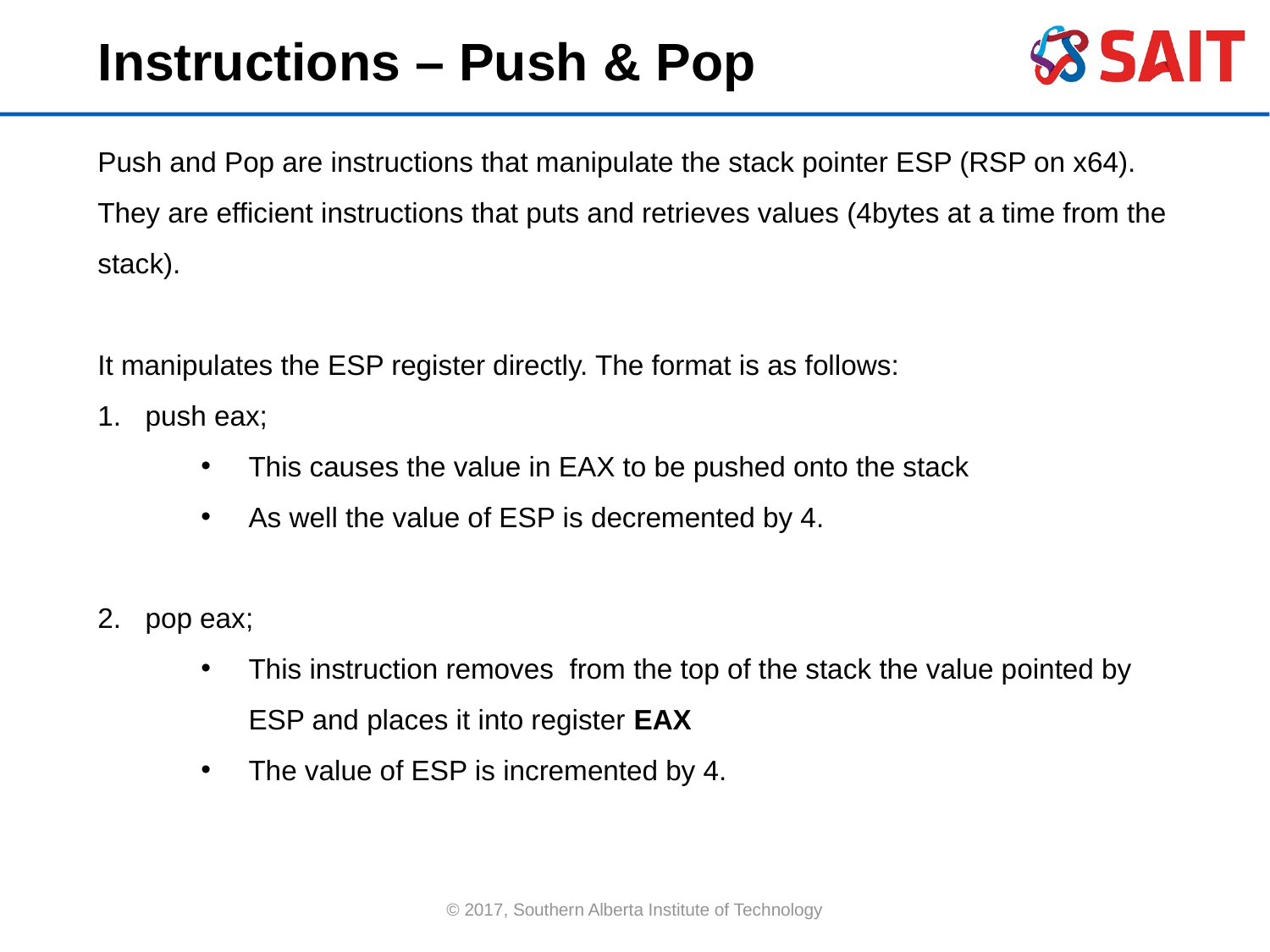

Instructions – Push & Pop
Push and Pop are instructions that manipulate the stack pointer ESP (RSP on x64).
They are efficient instructions that puts and retrieves values (4bytes at a time from the stack).

It manipulates the ESP register directly. The format is as follows:
push eax;
This causes the value in EAX to be pushed onto the stack
As well the value of ESP is decremented by 4.

pop eax;
This instruction removes  from the top of the stack the value pointed by ESP and places it into register EAX
The value of ESP is incremented by 4.